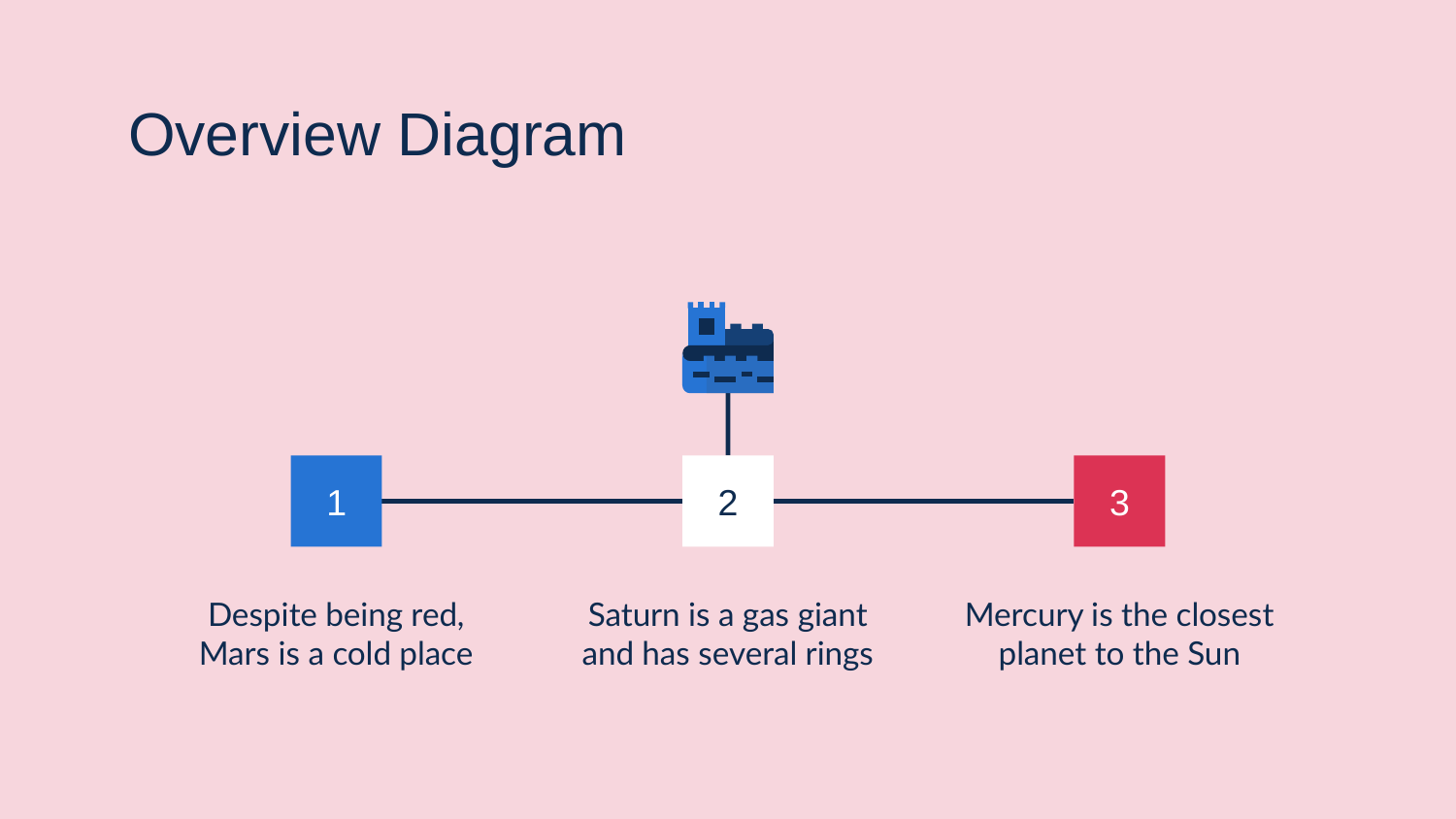

# Overview Diagram

1
2
3
Despite being red, Mars is a cold place
Saturn is a gas giant and has several rings
Mercury is the closest planet to the Sun